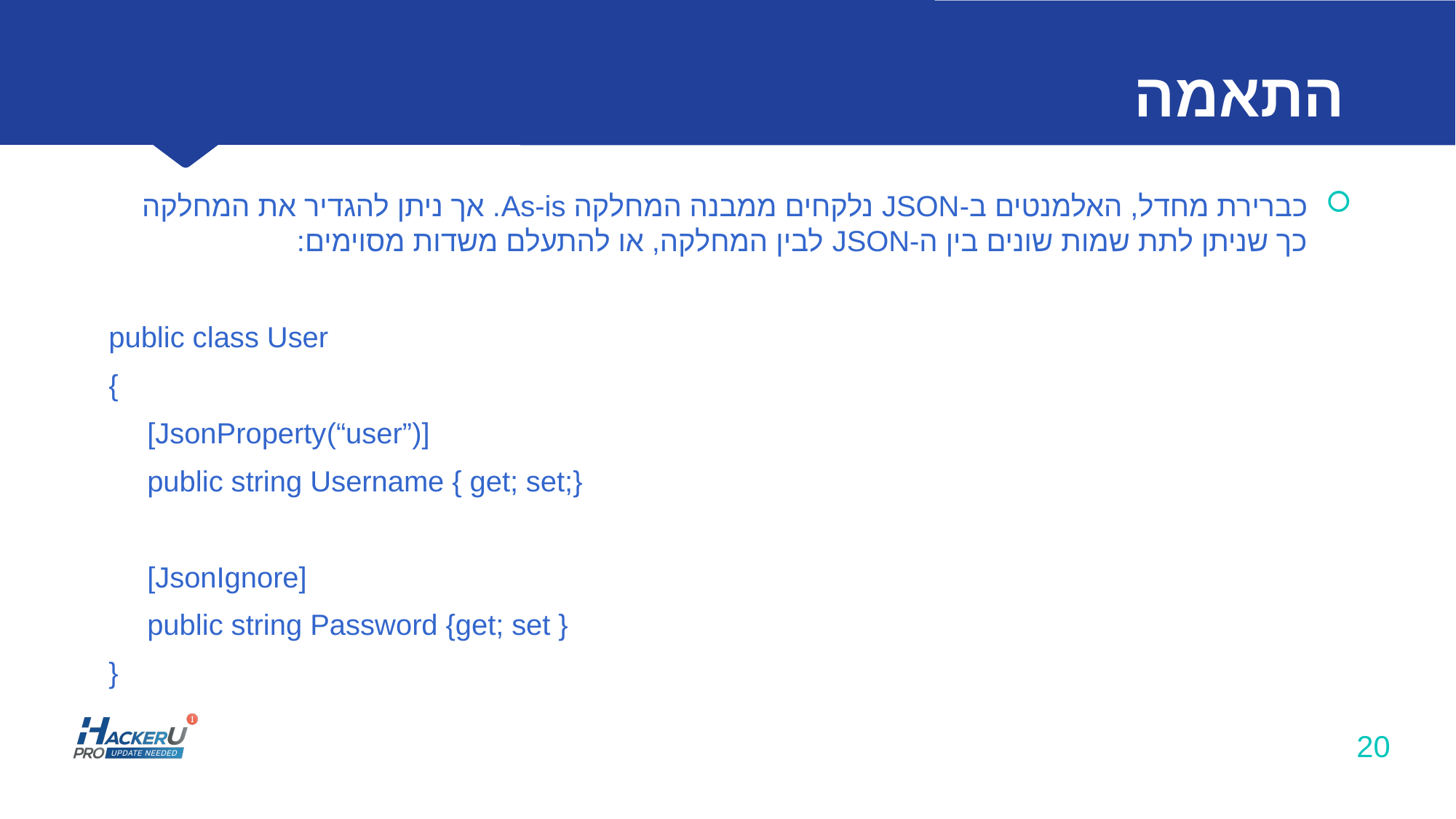

# התאמה
כברירת מחדל, האלמנטים ב-JSON נלקחים ממבנה המחלקה As-is. אך ניתן להגדיר את המחלקה כך שניתן לתת שמות שונים בין ה-JSON לבין המחלקה, או להתעלם משדות מסוימים:

public class User
{
 	[JsonProperty(“user”)]
	public string Username { get; set;}

	[JsonIgnore]
	public string Password {get; set }
}
20